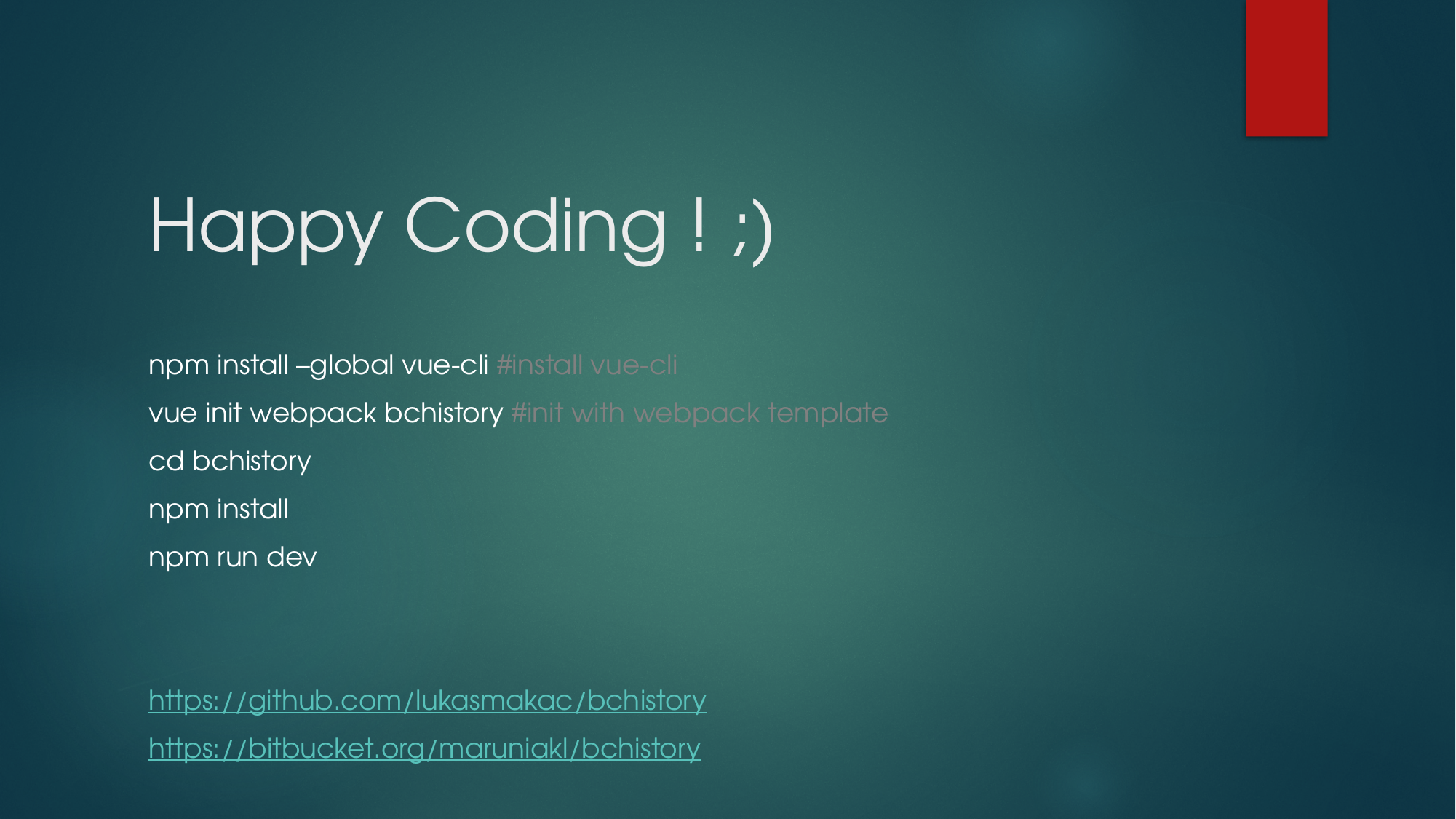

# Happy Coding ! ;)
npm install –global vue-cli #install vue-cli
vue init webpack bchistory #init with webpack template
cd bchistory
npm install
npm run dev

https://github.com/lukasmakac/bchistory
https://bitbucket.org/maruniakl/bchistory